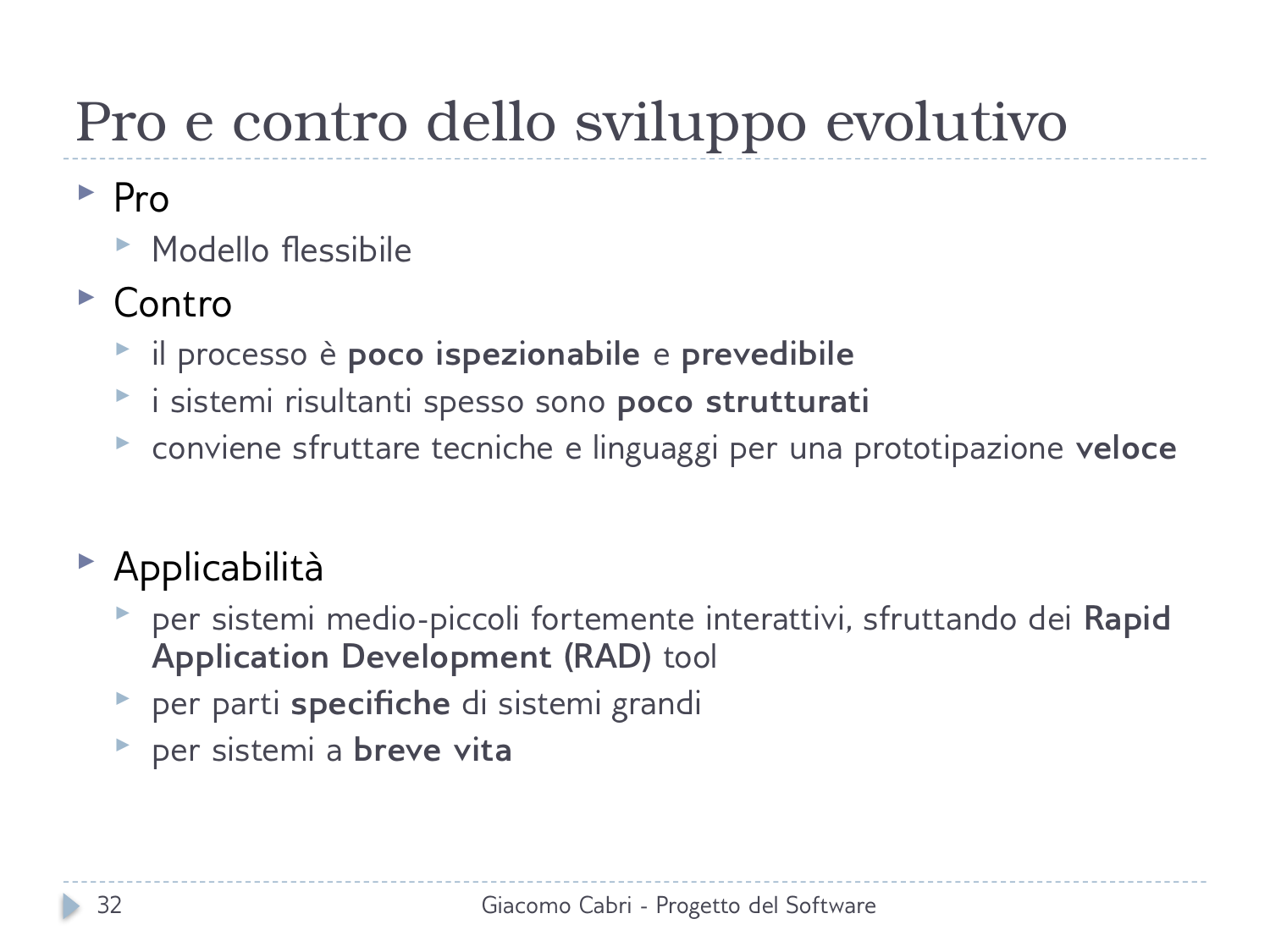

# Pro e contro dello sviluppo evolutivo
Pro
Modello flessibile
Contro
il processo è poco ispezionabile e prevedibile
i sistemi risultanti spesso sono poco strutturati
conviene sfruttare tecniche e linguaggi per una prototipazione veloce

Applicabilità
per sistemi medio-piccoli fortemente interattivi, sfruttando dei Rapid Application Development (RAD) tool
per parti specifiche di sistemi grandi
per sistemi a breve vita
32
Giacomo Cabri - Progetto del Software